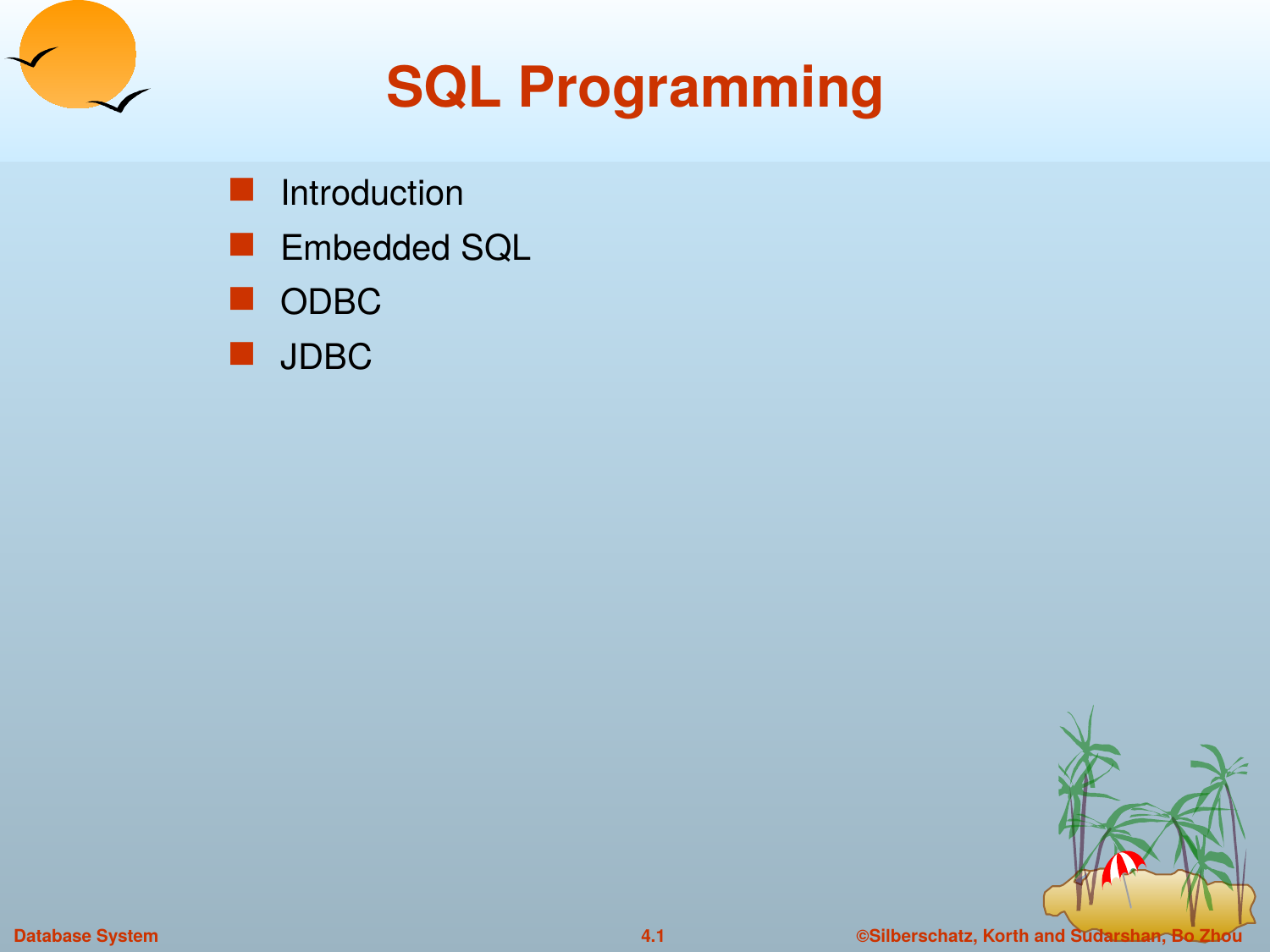

# SQL Programming
Introduction
Embedded SQL
ODBC
JDBC